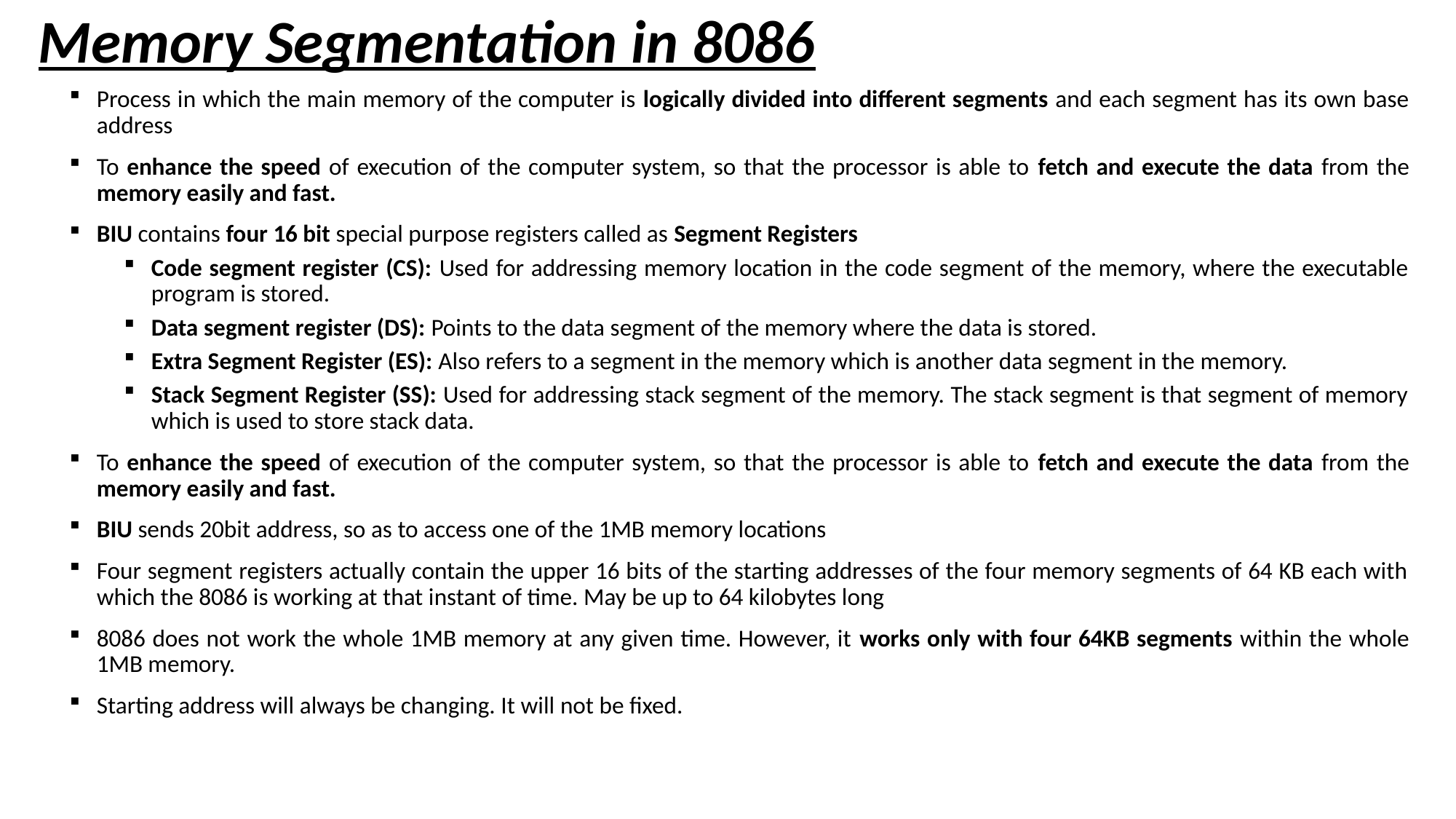

# Memory Segmentation in 8086
Process in which the main memory of the computer is logically divided into different segments and each segment has its own base address
To enhance the speed of execution of the computer system, so that the processor is able to fetch and execute the data from the memory easily and fast.
BIU contains four 16 bit special purpose registers called as Segment Registers
Code segment register (CS): Used for addressing memory location in the code segment of the memory, where the executable program is stored.
Data segment register (DS): Points to the data segment of the memory where the data is stored.
Extra Segment Register (ES): Also refers to a segment in the memory which is another data segment in the memory.
Stack Segment Register (SS): Used for addressing stack segment of the memory. The stack segment is that segment of memory which is used to store stack data.
To enhance the speed of execution of the computer system, so that the processor is able to fetch and execute the data from the memory easily and fast.
BIU sends 20bit address, so as to access one of the 1MB memory locations
Four segment registers actually contain the upper 16 bits of the starting addresses of the four memory segments of 64 KB each with which the 8086 is working at that instant of time. May be up to 64 kilobytes long
8086 does not work the whole 1MB memory at any given time. However, it works only with four 64KB segments within the whole 1MB memory.
Starting address will always be changing. It will not be fixed.